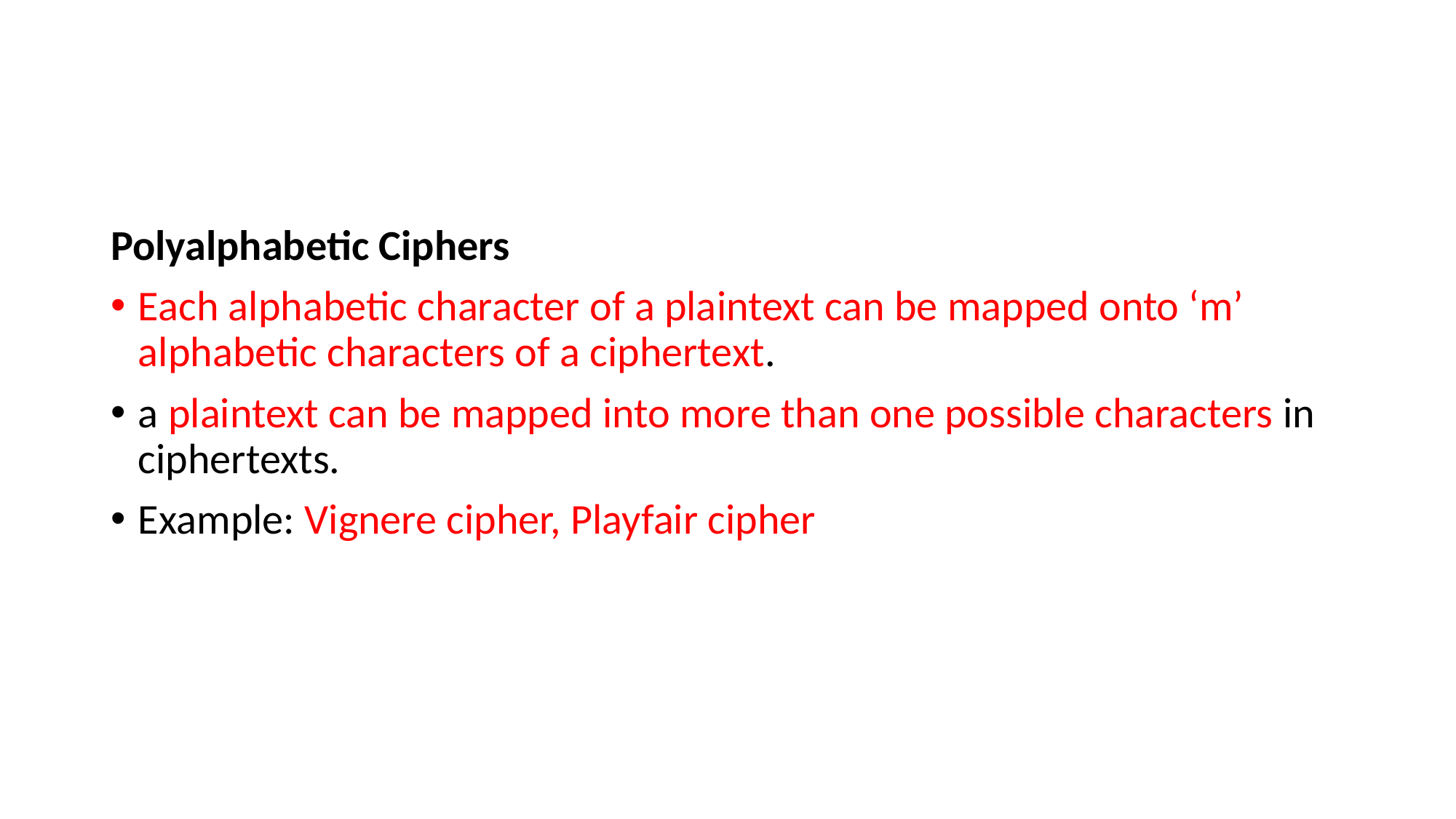

#
Polyalphabetic Ciphers
Each alphabetic character of a plaintext can be mapped onto ‘m’ alphabetic characters of a ciphertext.
a plaintext can be mapped into more than one possible characters in ciphertexts.
Example: Vignere cipher, Playfair cipher